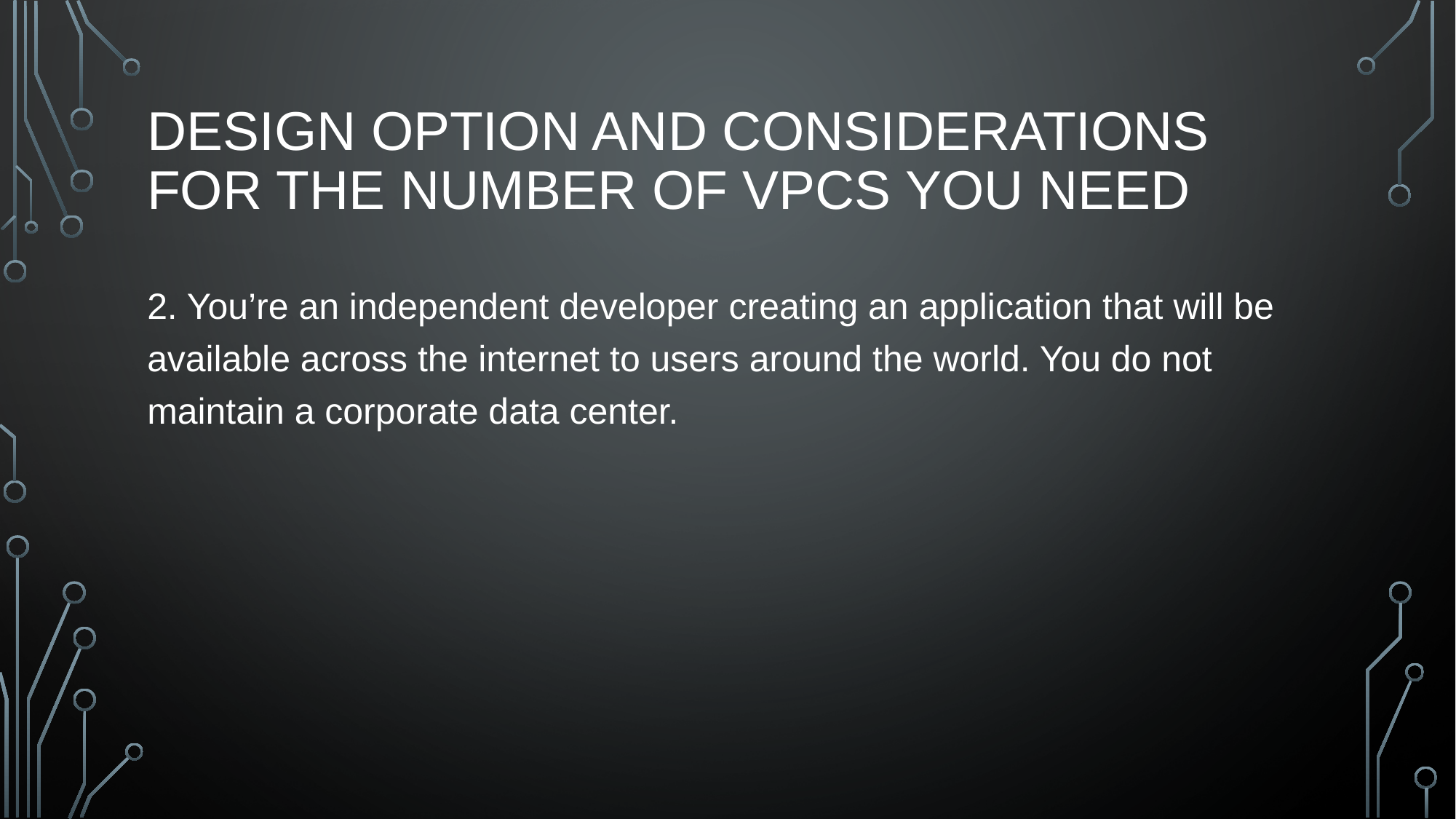

# Design Option and Considerations for the Number of VPCs you need
2. You’re an independent developer creating an application that will be available across the internet to users around the world. You do not maintain a corporate data center.